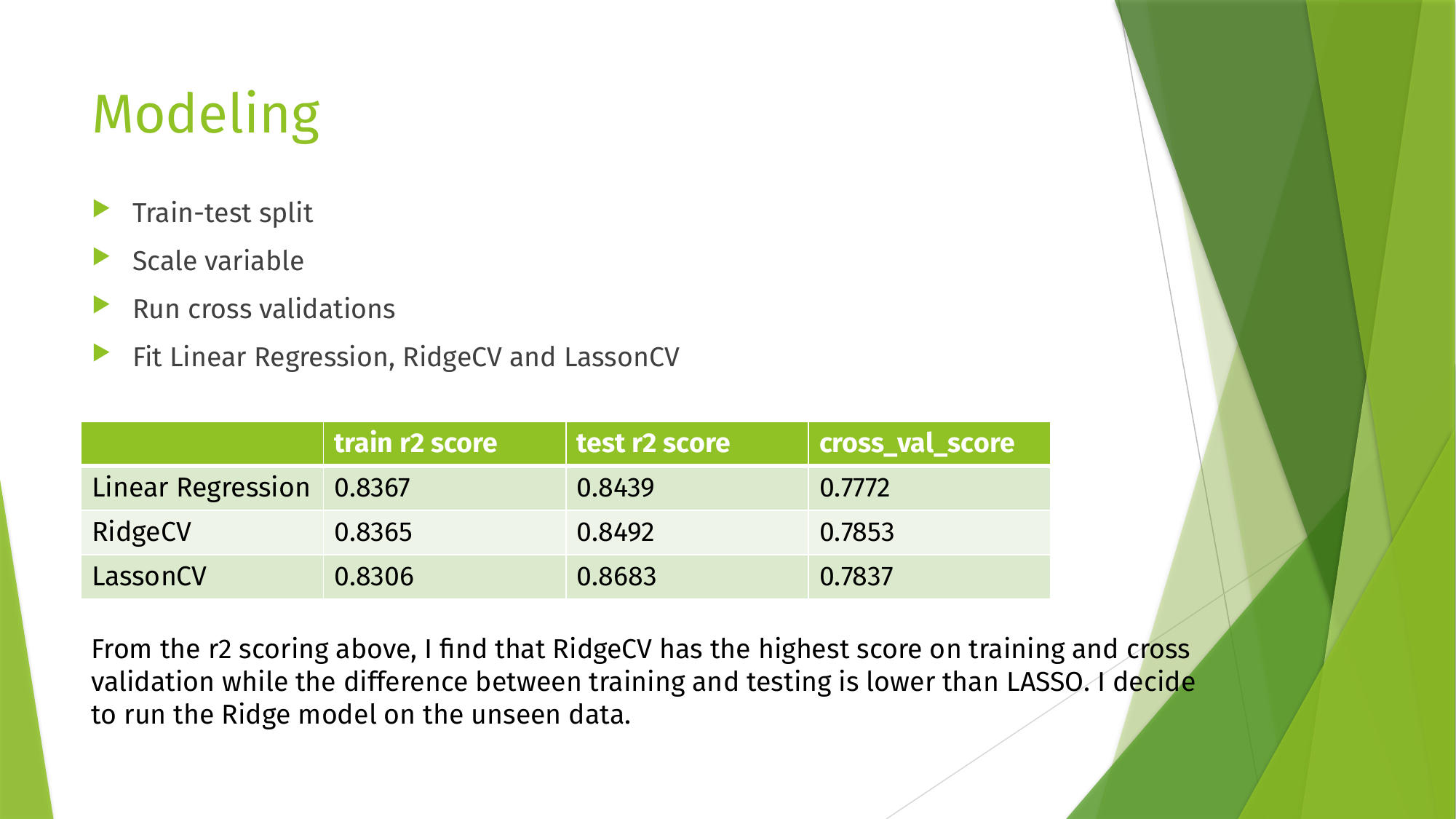

# Modeling
Train-test split
Scale variable
Run cross validations
Fit Linear Regression, RidgeCV and LassonCV
|  | train r2 score | test r2 score | cross\_val\_score |
| --- | --- | --- | --- |
| Linear Regression | 0.8367 | 0.8439 | 0.7772 |
| RidgeCV | 0.8365 | 0.8492 | 0.7853 |
| LassonCV | 0.8306 | 0.8683 | 0.7837 |
From the r2 scoring above, I find that RidgeCV has the highest score on training and cross validation while the difference between training and testing is lower than LASSO. I decide to run the Ridge model on the unseen data.